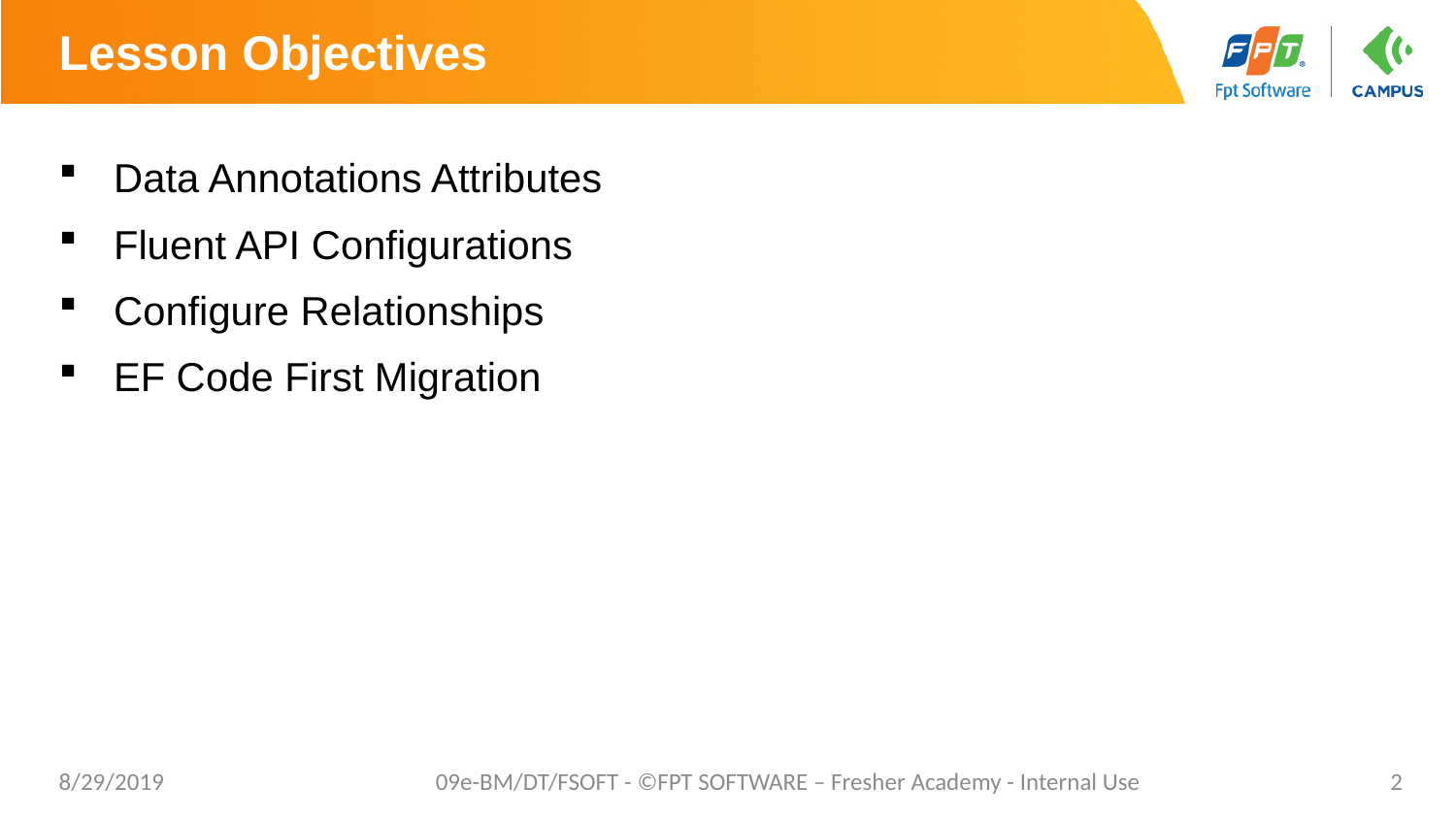

# Lesson Objectives
Data Annotations Attributes
Fluent API Configurations
Configure Relationships
EF Code First Migration
8/29/2019
09e-BM/DT/FSOFT - ©FPT SOFTWARE – Fresher Academy - Internal Use
2